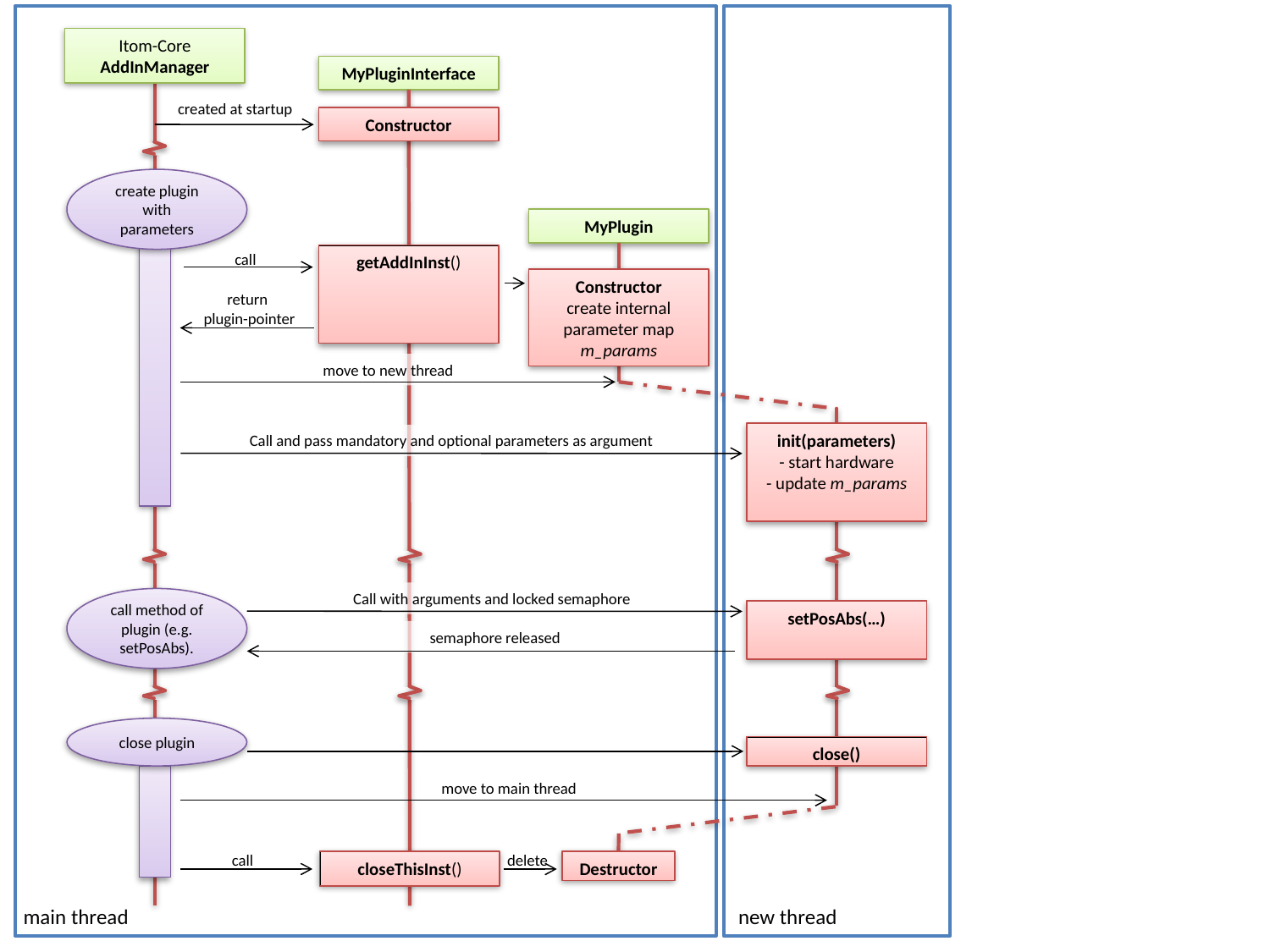

Itom-Core
AddInManager
MyPluginInterface
created at startup
Constructor

create plugin with parameters
MyPlugin

call
getAddInInst()
Constructor
create internal parameter map m_params
create
return
plugin-pointer
move to new thread
init(parameters)
- start hardware
- update m_params
Call and pass mandatory and optional parameters as argument

Call with arguments and locked semaphore
call method of plugin (e.g. setPosAbs).
setPosAbs(…)
semaphore released

close plugin
close()

move to main thread
call
delete
closeThisInst()
Destructor
main thread
new thread